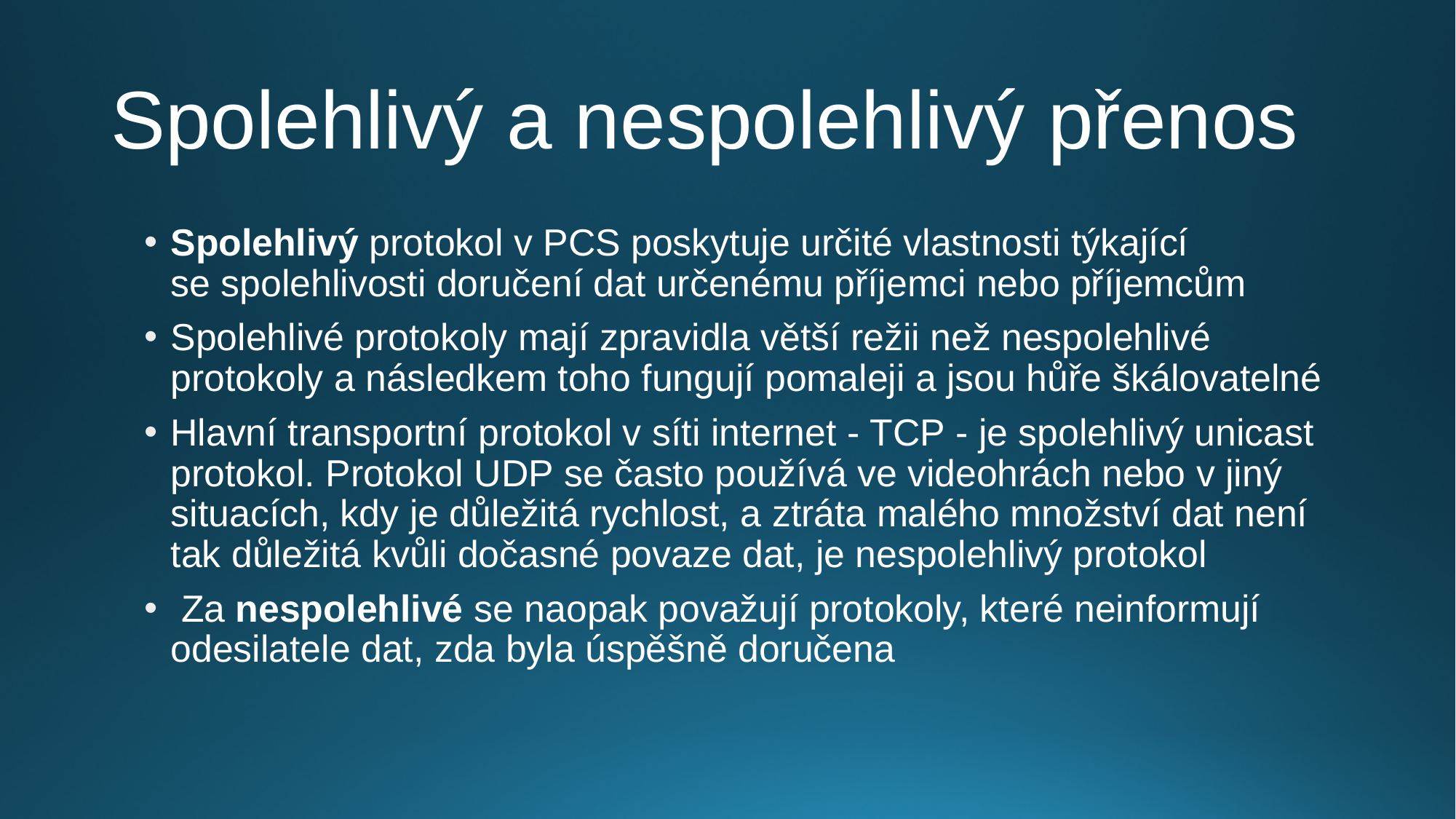

# Spolehlivý a nespolehlivý přenos
Spolehlivý protokol v PCS poskytuje určité vlastnosti týkající se spolehlivosti doručení dat určenému příjemci nebo příjemcům
Spolehlivé protokoly mají zpravidla větší režii než nespolehlivé protokoly a následkem toho fungují pomaleji a jsou hůře škálovatelné
Hlavní transportní protokol v síti internet - TCP - je spolehlivý unicast protokol. Protokol UDP se často používá ve videohrách nebo v jiný situacích, kdy je důležitá rychlost, a ztráta malého množství dat není tak důležitá kvůli dočasné povaze dat, je nespolehlivý protokol
 Za nespolehlivé se naopak považují protokoly, které neinformují odesilatele dat, zda byla úspěšně doručena